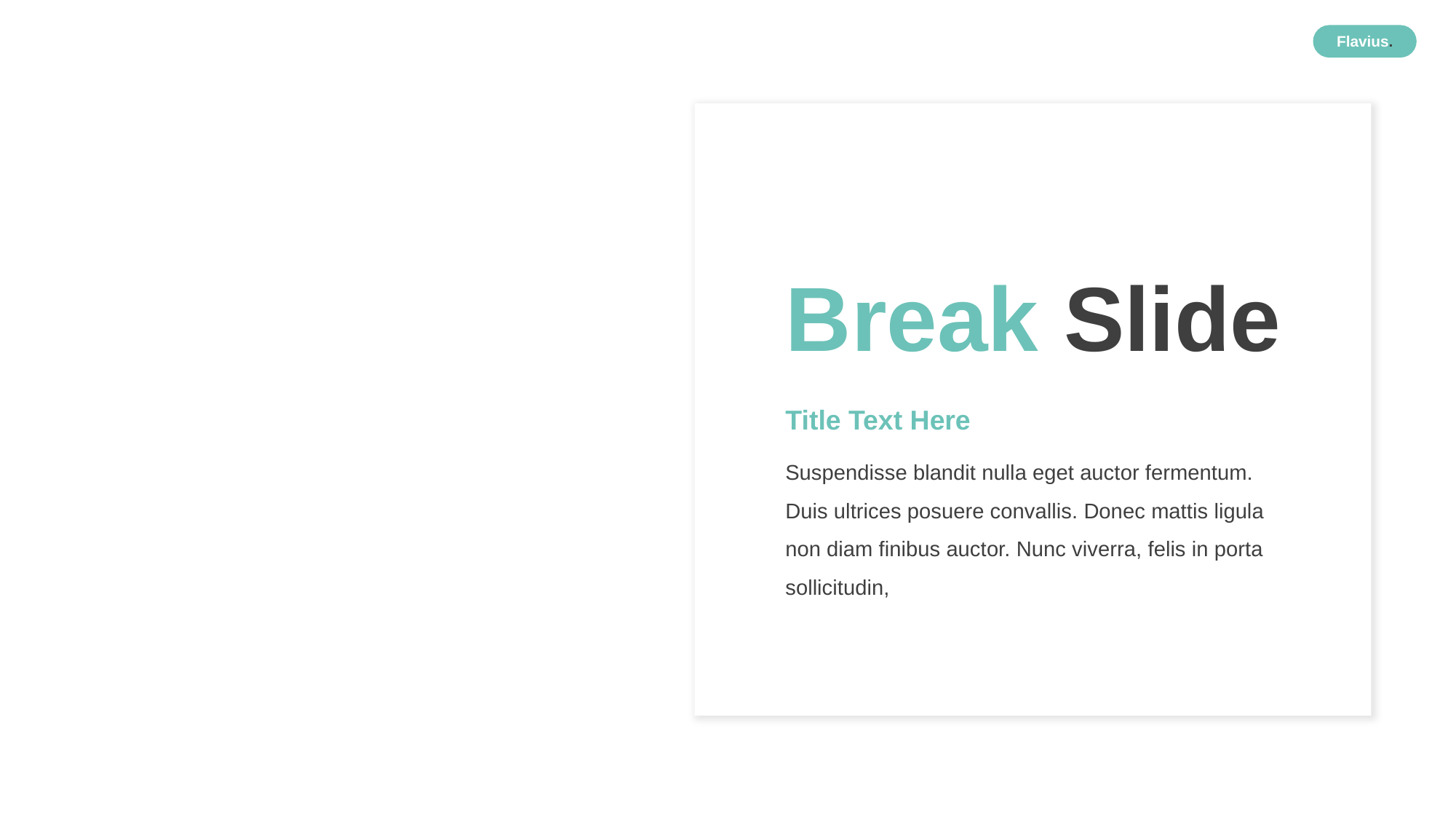

Break Slide
Title Text Here
Suspendisse blandit nulla eget auctor fermentum. Duis ultrices posuere convallis. Donec mattis ligula non diam finibus auctor. Nunc viverra, felis in porta sollicitudin,